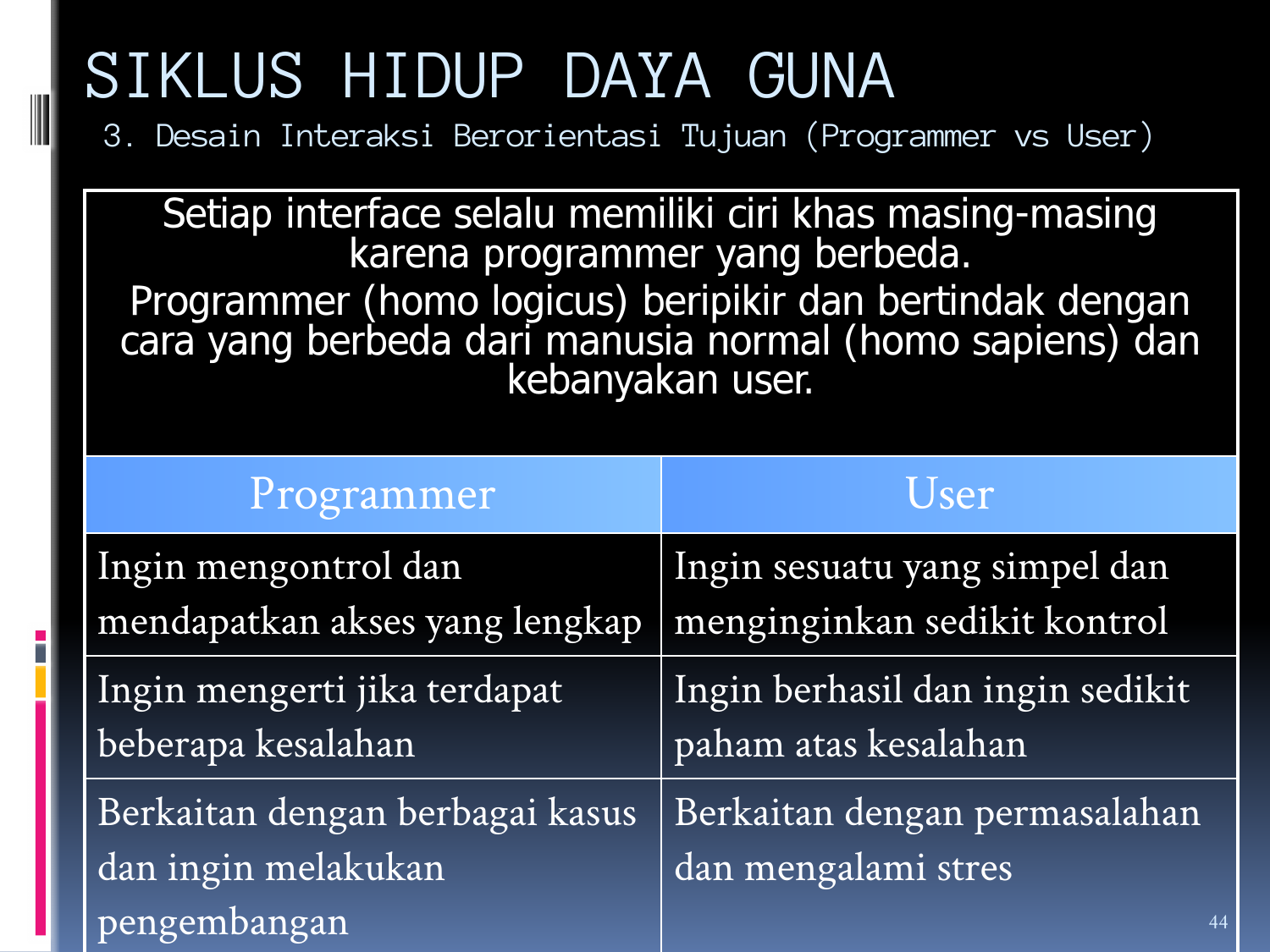

# SIKLUS HIDUP DAYA GUNA 3. Desain Interaksi Berorientasi Tujuan (Programmer vs User)
| Setiap interface selalu memiliki ciri khas masing-masing karena programmer yang berbeda. Programmer (homo logicus) beripikir dan bertindak dengan cara yang berbeda dari manusia normal (homo sapiens) dan kebanyakan user. |  |
| --- | --- |
| Programmer | User |
| Ingin mengontrol dan mendapatkan akses yang lengkap | Ingin sesuatu yang simpel dan menginginkan sedikit kontrol |
| Ingin mengerti jika terdapat beberapa kesalahan | Ingin berhasil dan ingin sedikit paham atas kesalahan |
| Berkaitan dengan berbagai kasus dan ingin melakukan pengembangan | Berkaitan dengan permasalahan dan mengalami stres |
44